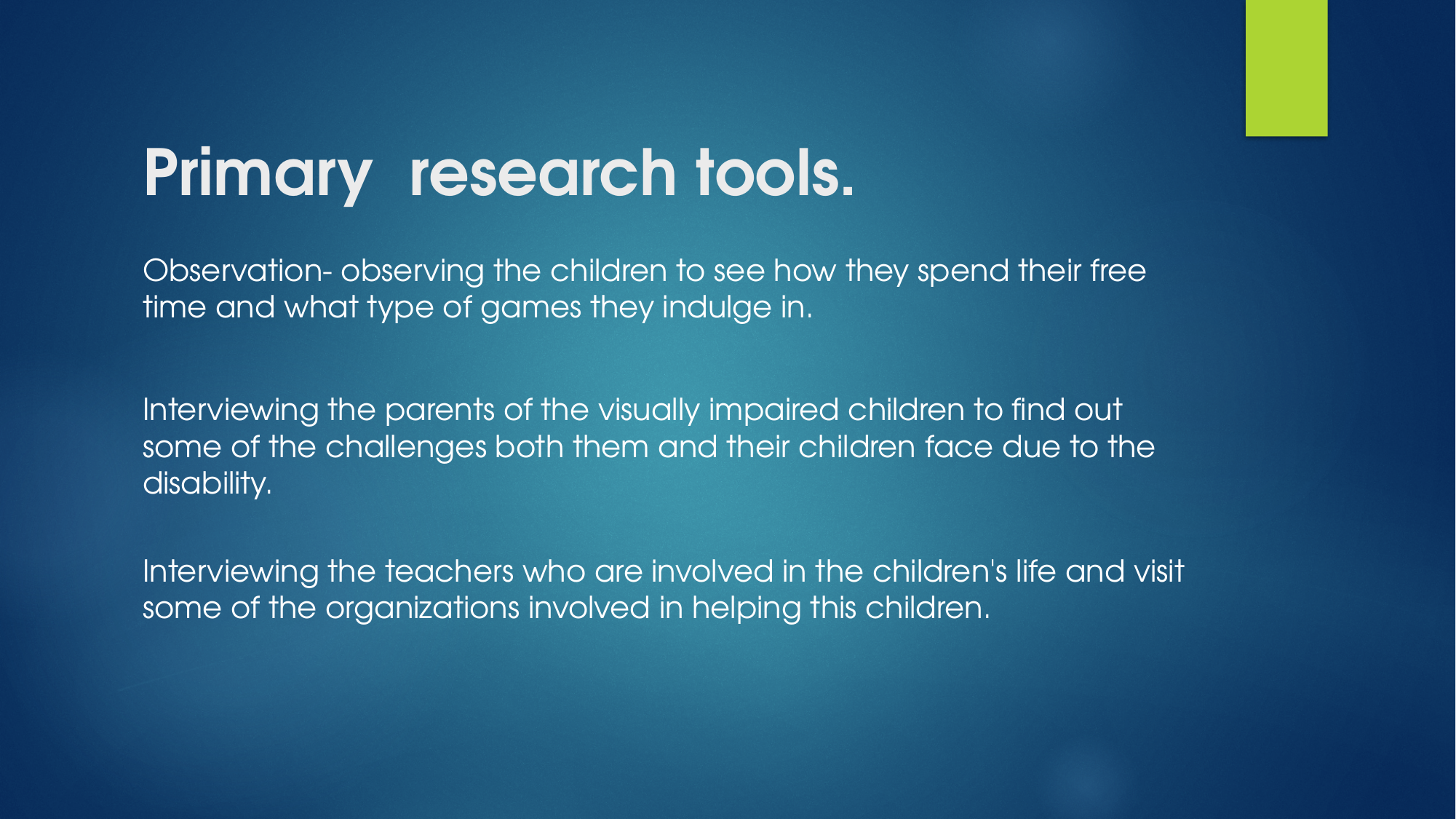

# Primary  research tools.
Observation- observing the children to see how they spend their free time and what type of games they indulge in.

Interviewing the parents of the visually impaired children to find out some of the challenges both them and their children face due to the disability.
Interviewing the teachers who are involved in the children's life and visit some of the organizations involved in helping this children.